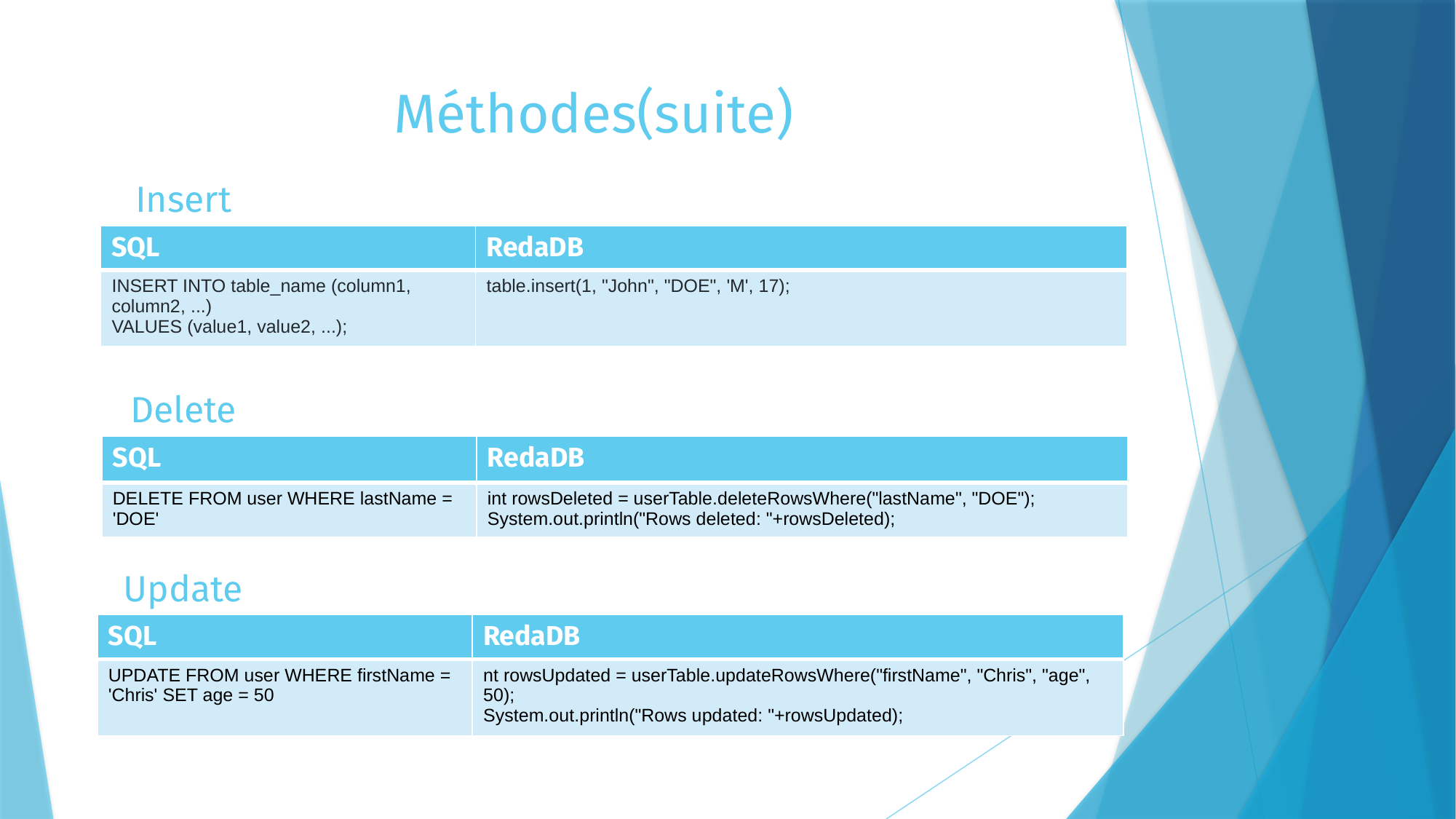

# Méthodes(suite)
Insert
| SQL | RedaDB |
| --- | --- |
| INSERT INTO table\_name (column1, column2, ...) VALUES (value1, value2, ...); | table.insert(1, "John", "DOE", 'M', 17); |
Delete
| SQL | RedaDB |
| --- | --- |
| DELETE FROM user WHERE lastName = 'DOE' | int rowsDeleted = userTable.deleteRowsWhere("lastName", "DOE"); System.out.println("Rows deleted: "+rowsDeleted); |
Update
| SQL | RedaDB |
| --- | --- |
| UPDATE FROM user WHERE firstName = 'Chris' SET age = 50 | nt rowsUpdated = userTable.updateRowsWhere("firstName", "Chris", "age", 50); System.out.println("Rows updated: "+rowsUpdated); |